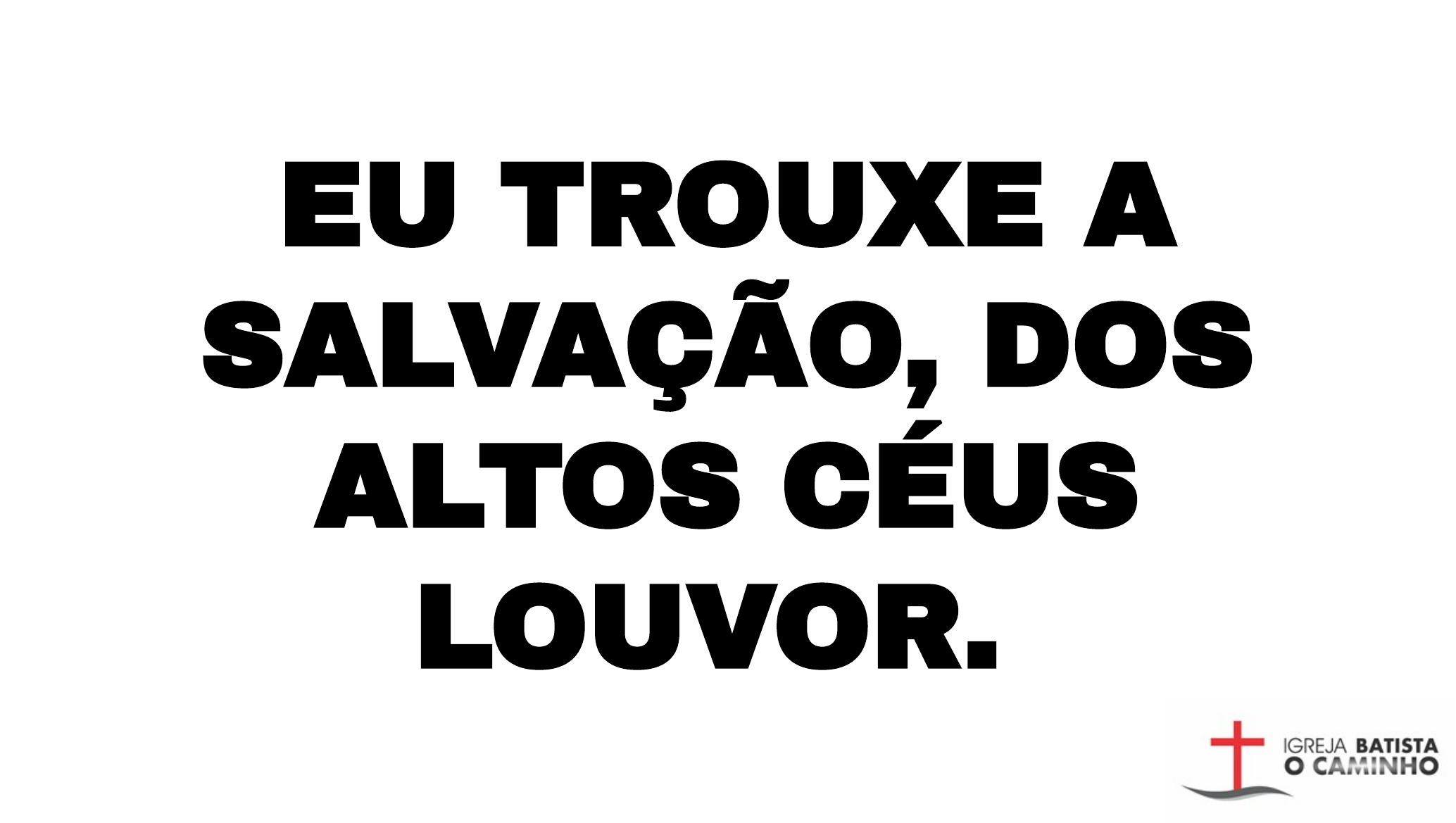

EU TROUXE A SALVAÇÃO, DOS ALTOS CÉUS LOUVOR.